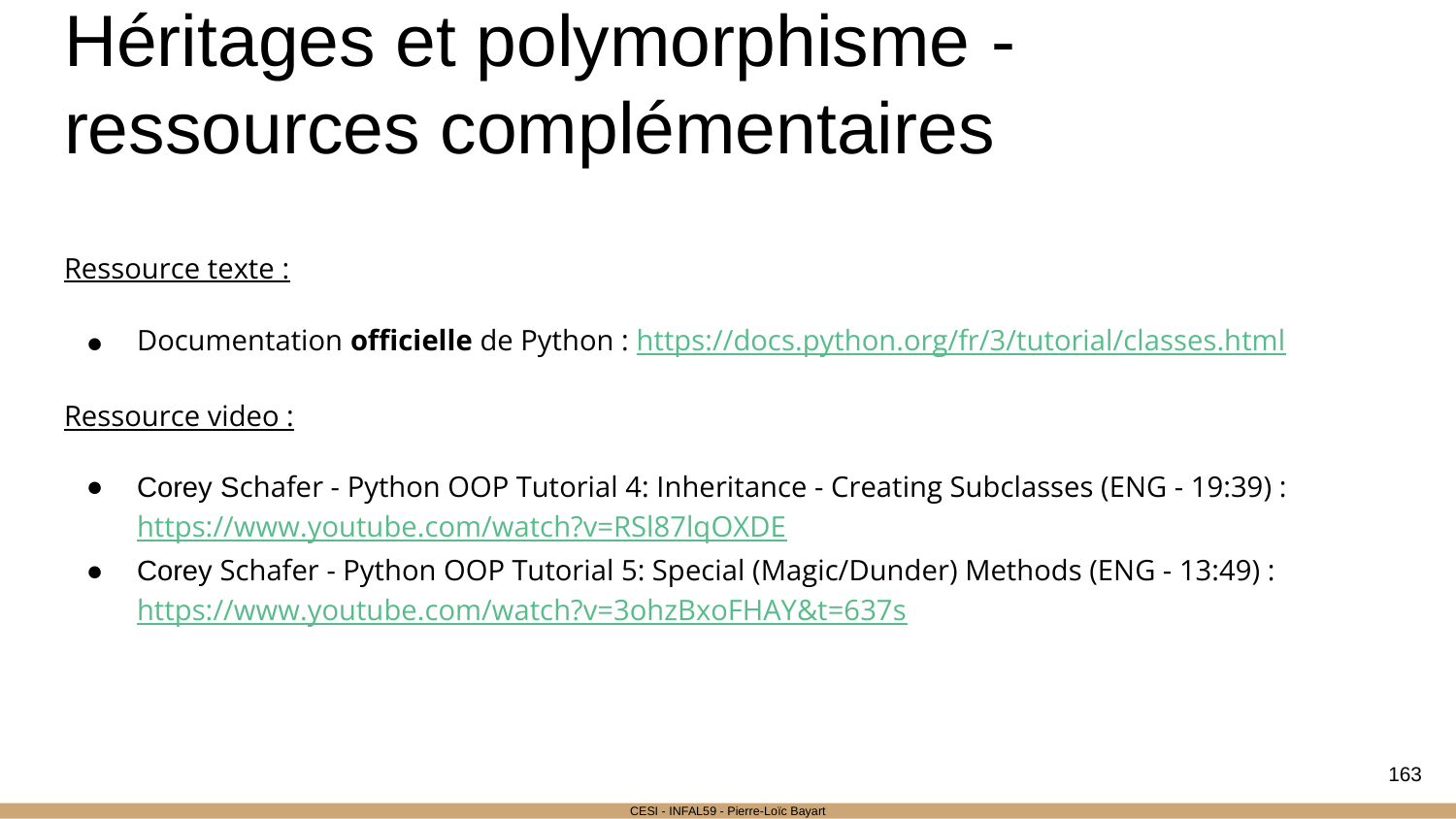

# Héritages et polymorphisme - ressources complémentaires
Ressource texte :
Documentation officielle de Python : https://docs.python.org/fr/3/tutorial/classes.html
Ressource video :
Corey Schafer - Python OOP Tutorial 4: Inheritance - Creating Subclasses (ENG - 19:39) : https://www.youtube.com/watch?v=RSl87lqOXDE
Corey Schafer - Python OOP Tutorial 5: Special (Magic/Dunder) Methods (ENG - 13:49) : https://www.youtube.com/watch?v=3ohzBxoFHAY&t=637s

163